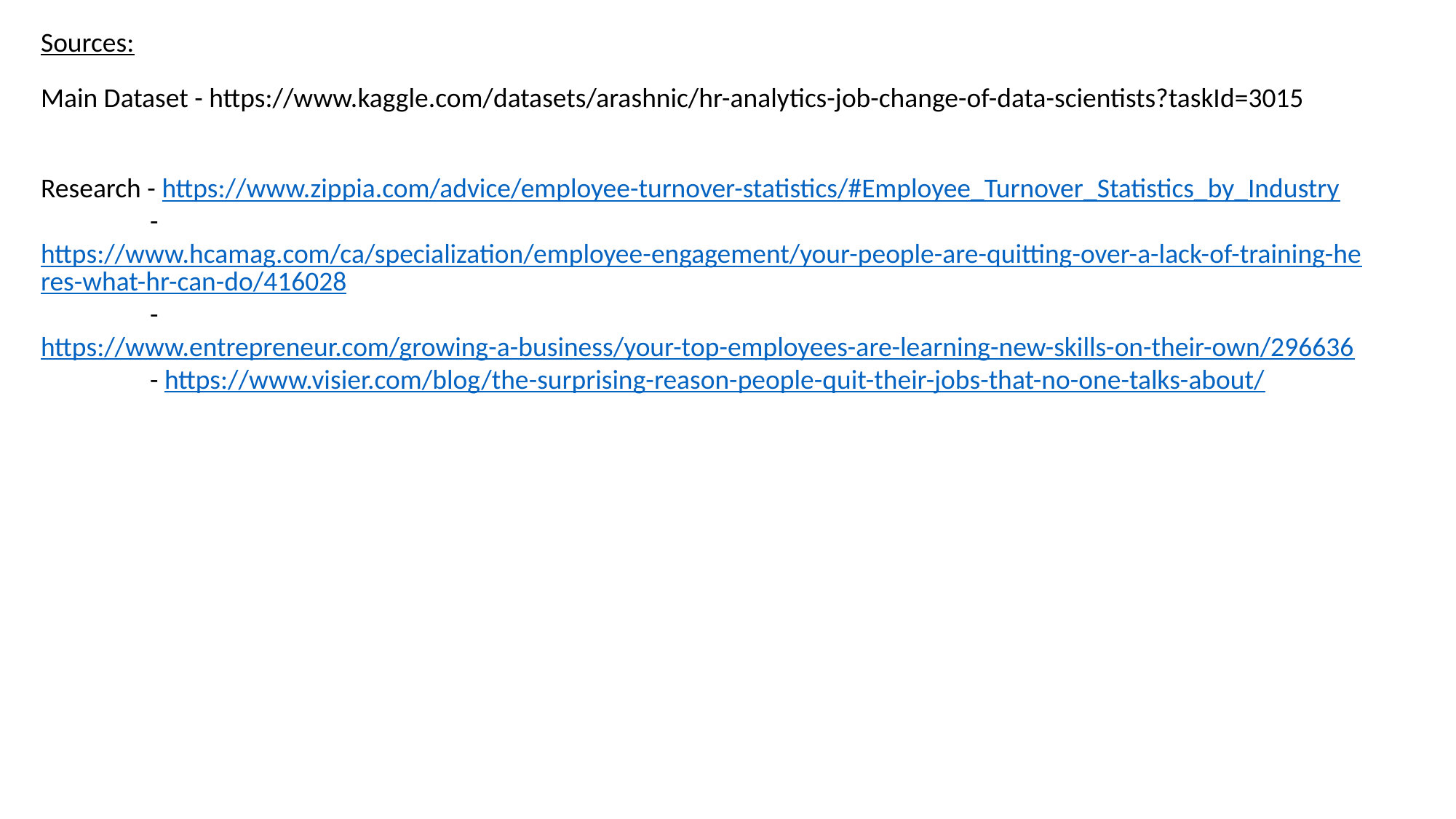

Sources:
Main Dataset - https://www.kaggle.com/datasets/arashnic/hr-analytics-job-change-of-data-scientists?taskId=3015
Research - https://www.zippia.com/advice/employee-turnover-statistics/#Employee_Turnover_Statistics_by_Industry
	- https://www.hcamag.com/ca/specialization/employee-engagement/your-people-are-quitting-over-a-lack-of-training-heres-what-hr-can-do/416028
	- https://www.entrepreneur.com/growing-a-business/your-top-employees-are-learning-new-skills-on-their-own/296636
	- https://www.visier.com/blog/the-surprising-reason-people-quit-their-jobs-that-no-one-talks-about/